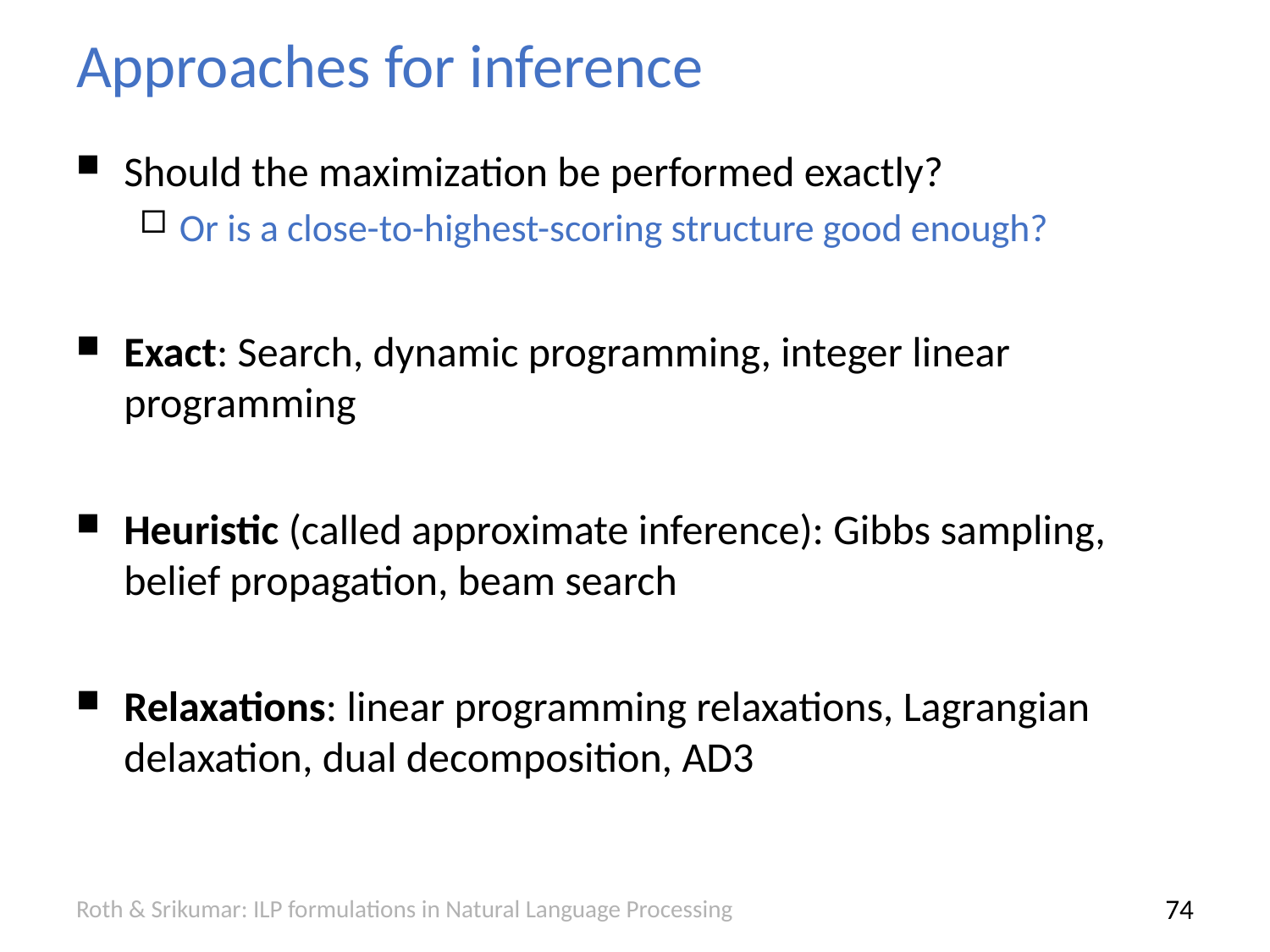

# Approaches for inference
Should the maximization be performed exactly?
Or is a close-to-highest-scoring structure good enough?

Exact: Search, dynamic programming, integer linear programming

Heuristic (called approximate inference): Gibbs sampling, belief propagation, beam search

Relaxations: linear programming relaxations, Lagrangian delaxation, dual decomposition, AD3

Roth & Srikumar: ILP formulations in Natural Language Processing
74